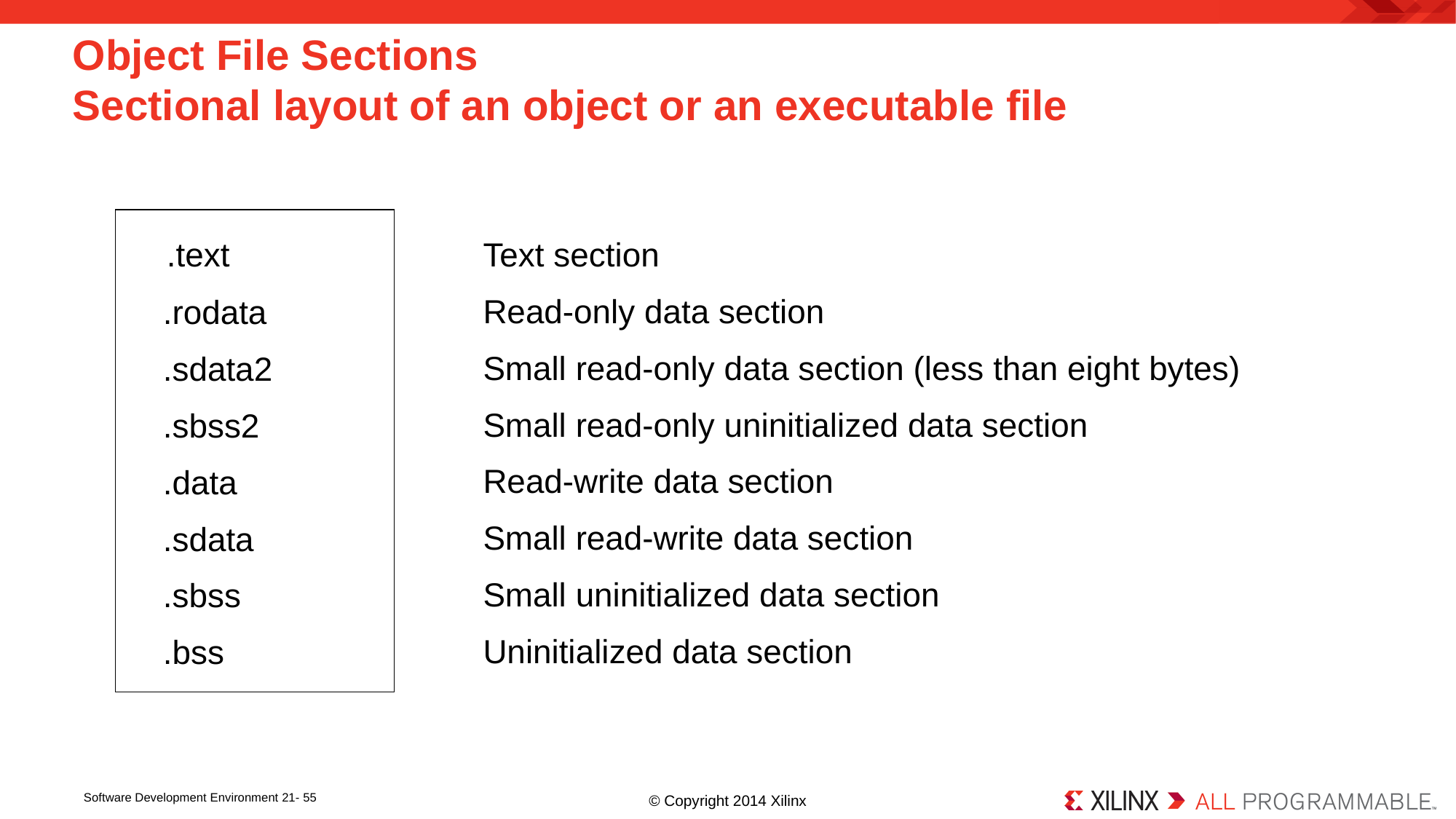

# Object File Sections Sectional layout of an object or an executable file
Text section
Read-only data section
Small read-only data section (less than eight bytes)
Small read-only uninitialized data section
Read-write data section
Small read-write data section
Small uninitialized data section
Uninitialized data section
    .text
    .rodata
    .sdata2
    .sbss2
    .data
    .sdata
    .sbss
    .bss
Software Development Environment 21- 55
© Copyright 2014 Xilinx